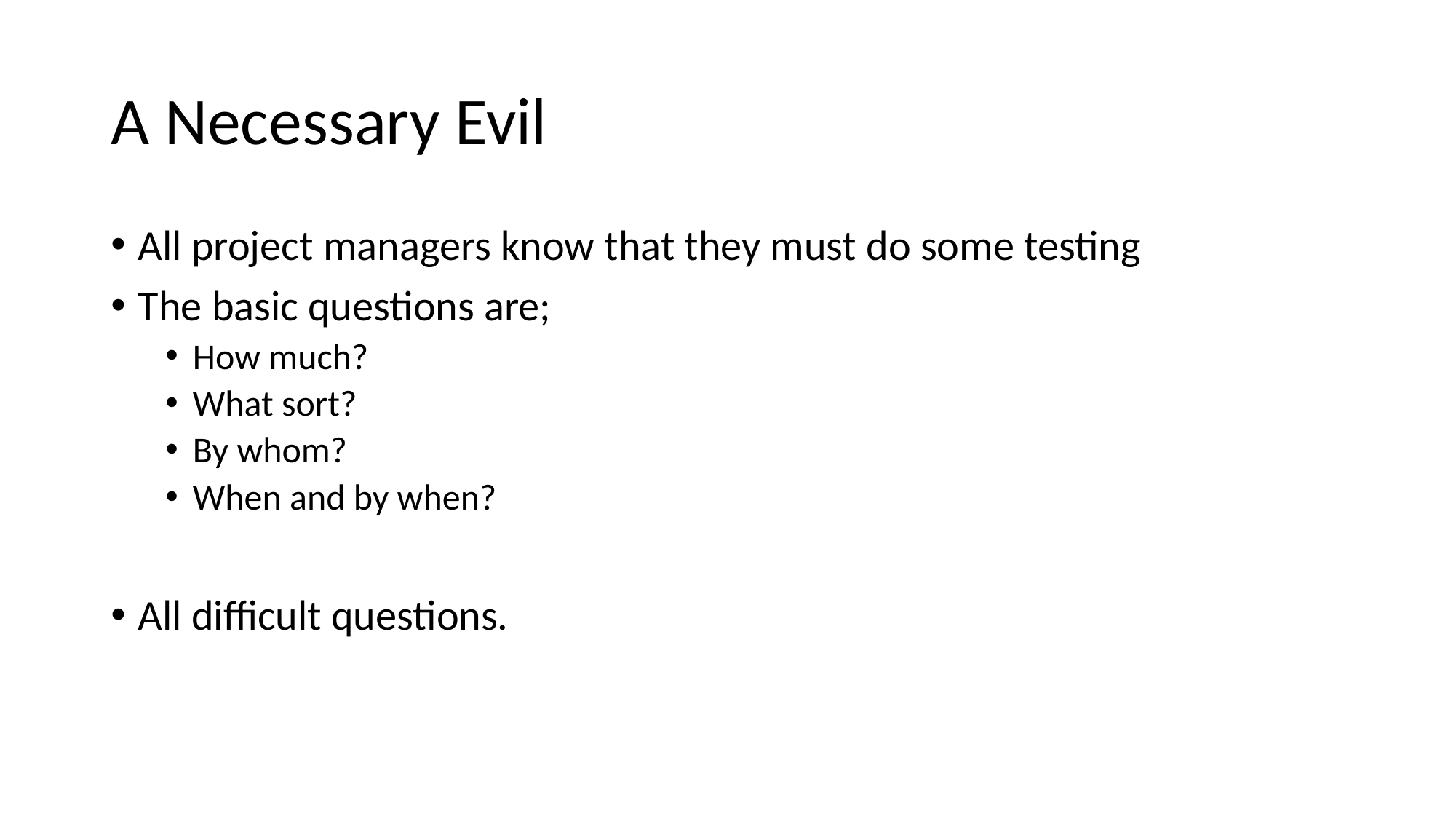

# A Necessary Evil
All project managers know that they must do some testing
The basic questions are;
How much?
What sort?
By whom?
When and by when?

All difficult questions.